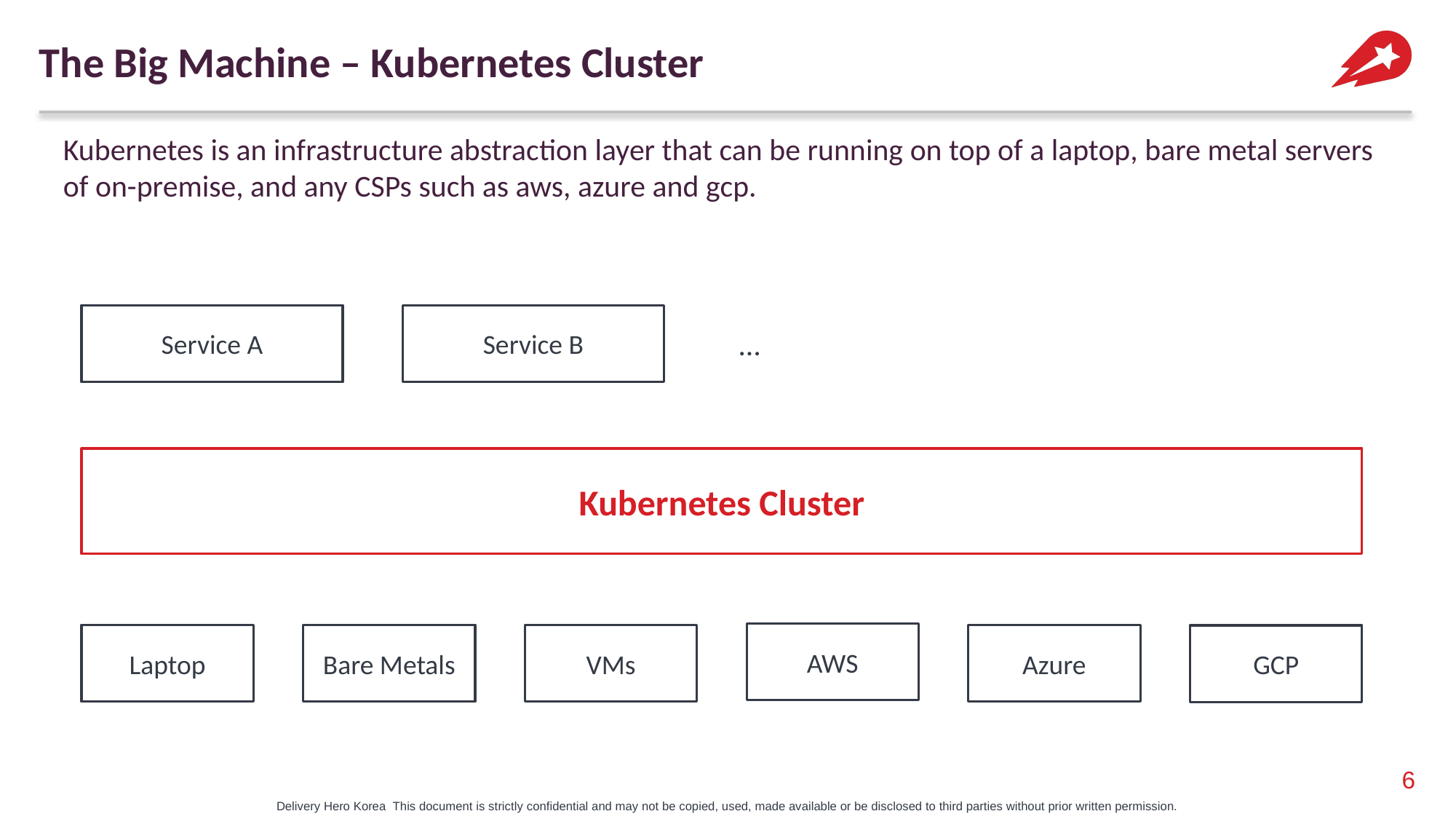

The Big Machine – Kubernetes Cluster
Kubernetes is an infrastructure abstraction layer that can be running on top of a laptop, bare metal servers of on-premise, and any CSPs such as aws, azure and gcp.
Service B
Service A
…
Kubernetes Cluster
AWS
Azure
Laptop
Bare Metals
VMs
GCP